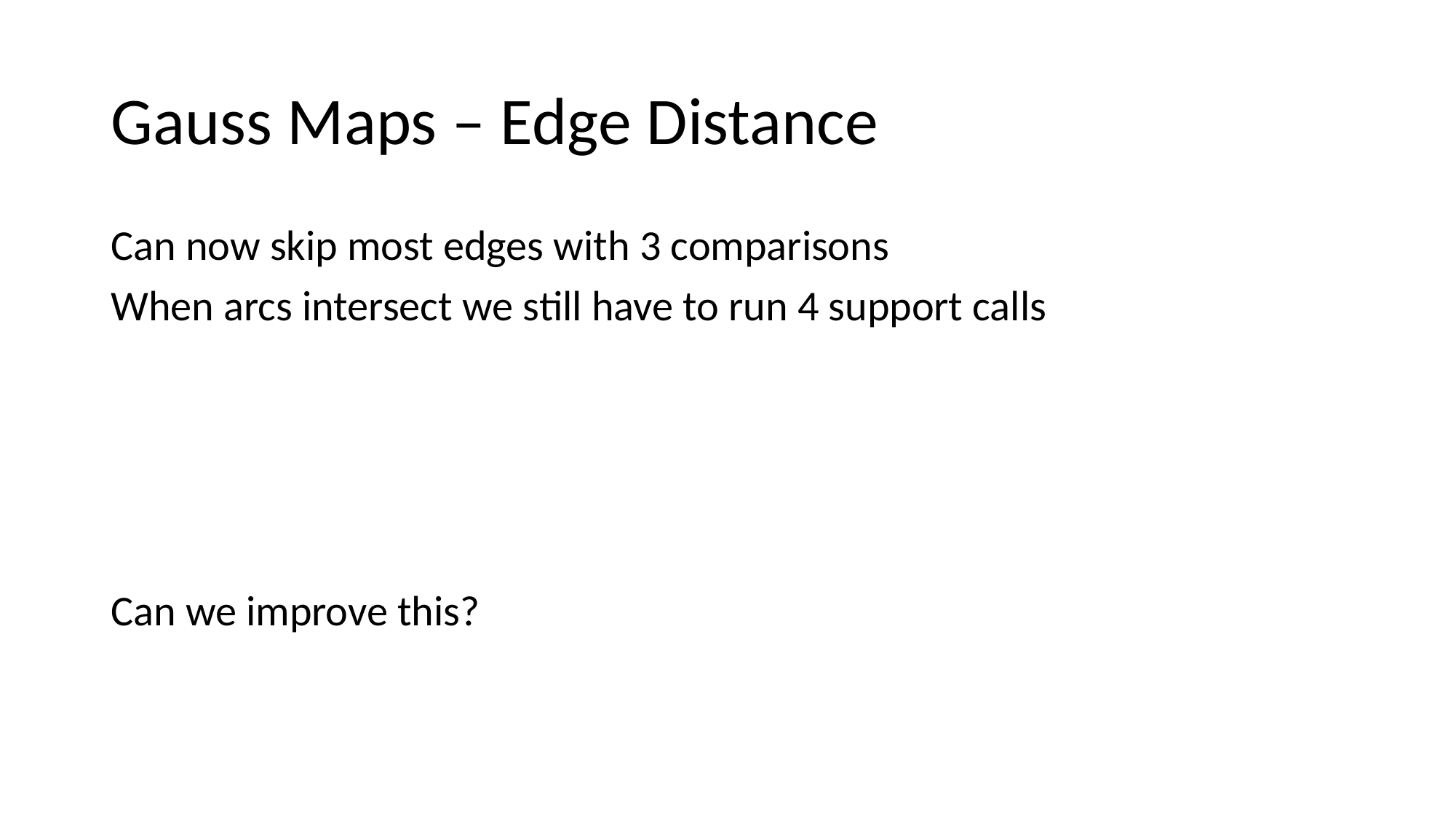

# Gauss Maps – Edge Distance
Can now skip most edges with 3 comparisons
When arcs intersect we still have to run 4 support calls

Can we improve this?